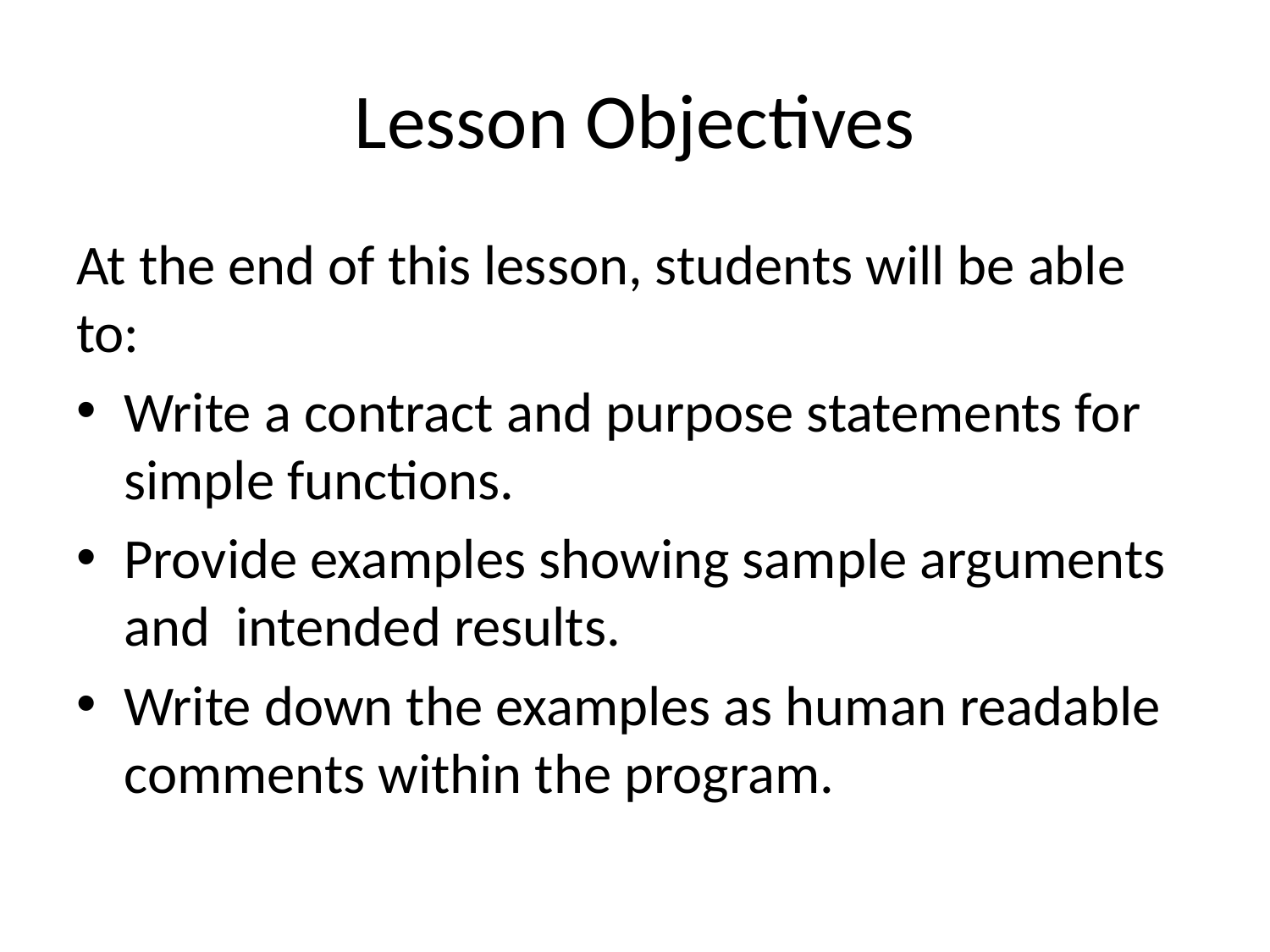

# Lesson Objectives
At the end of this lesson, students will be able to:
Write a contract and purpose statements for simple functions.
Provide examples showing sample arguments and  intended results.
Write down the examples as human readable comments within the program.